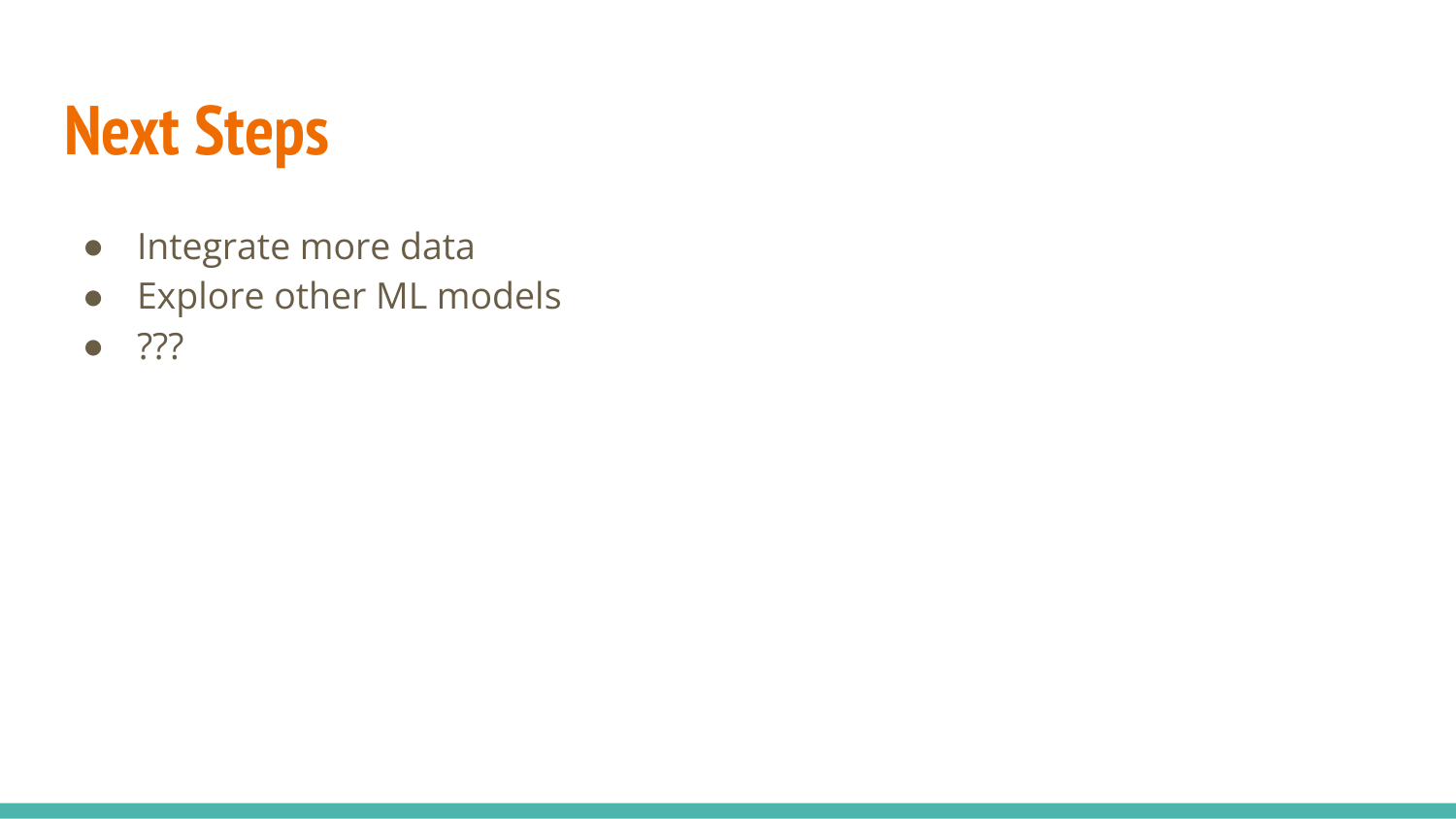

# Next Steps
Integrate more data
Explore other ML models
???